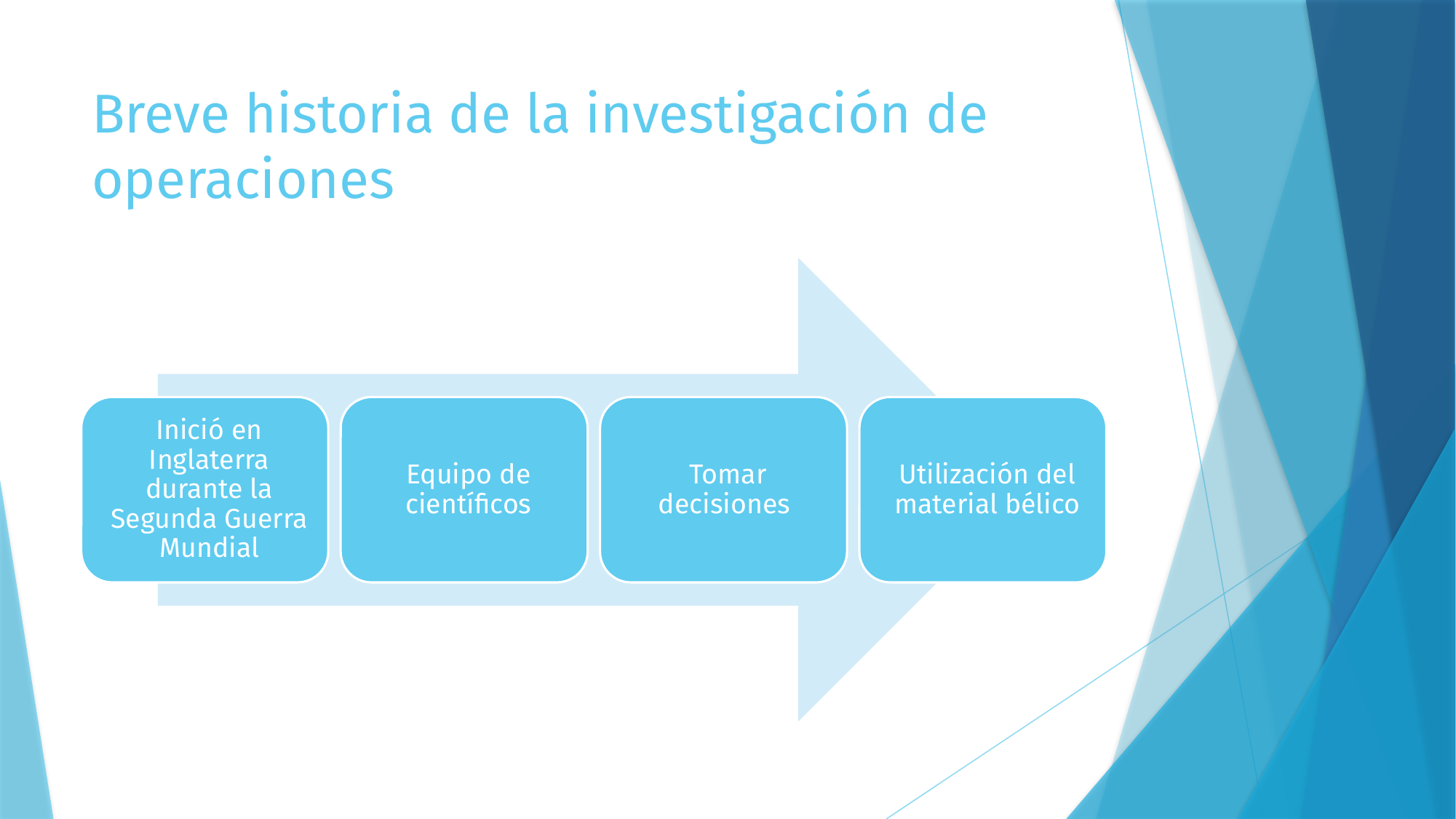

# Breve historia de la investigación de operaciones
Inició en Inglaterra durante la Segunda Guerra Mundial
Equipo de científicos
Tomar decisiones
Utilización del material bélico